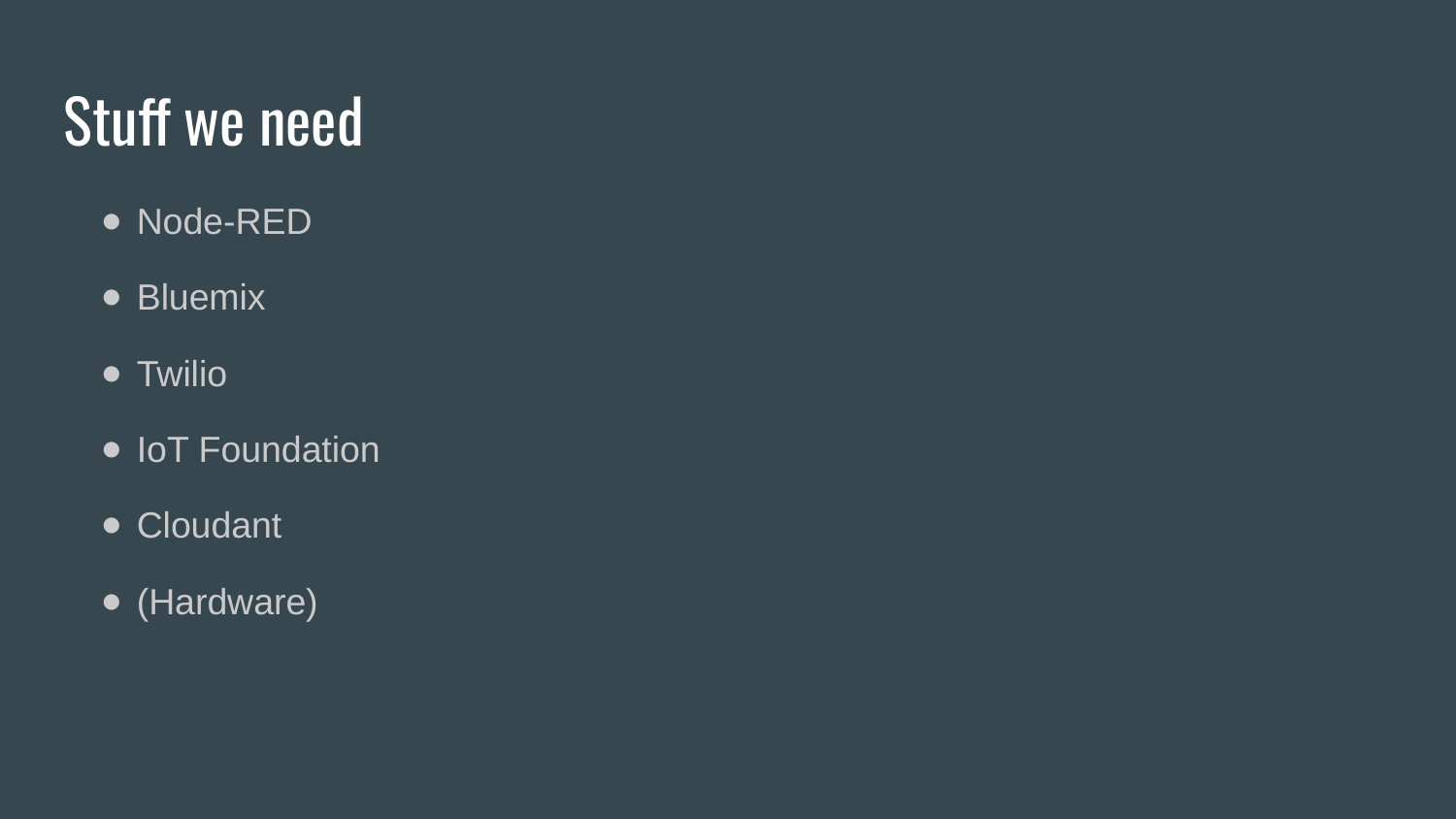

Stuff we need
Node-RED
Bluemix
Twilio
IoT Foundation
Cloudant
(Hardware)